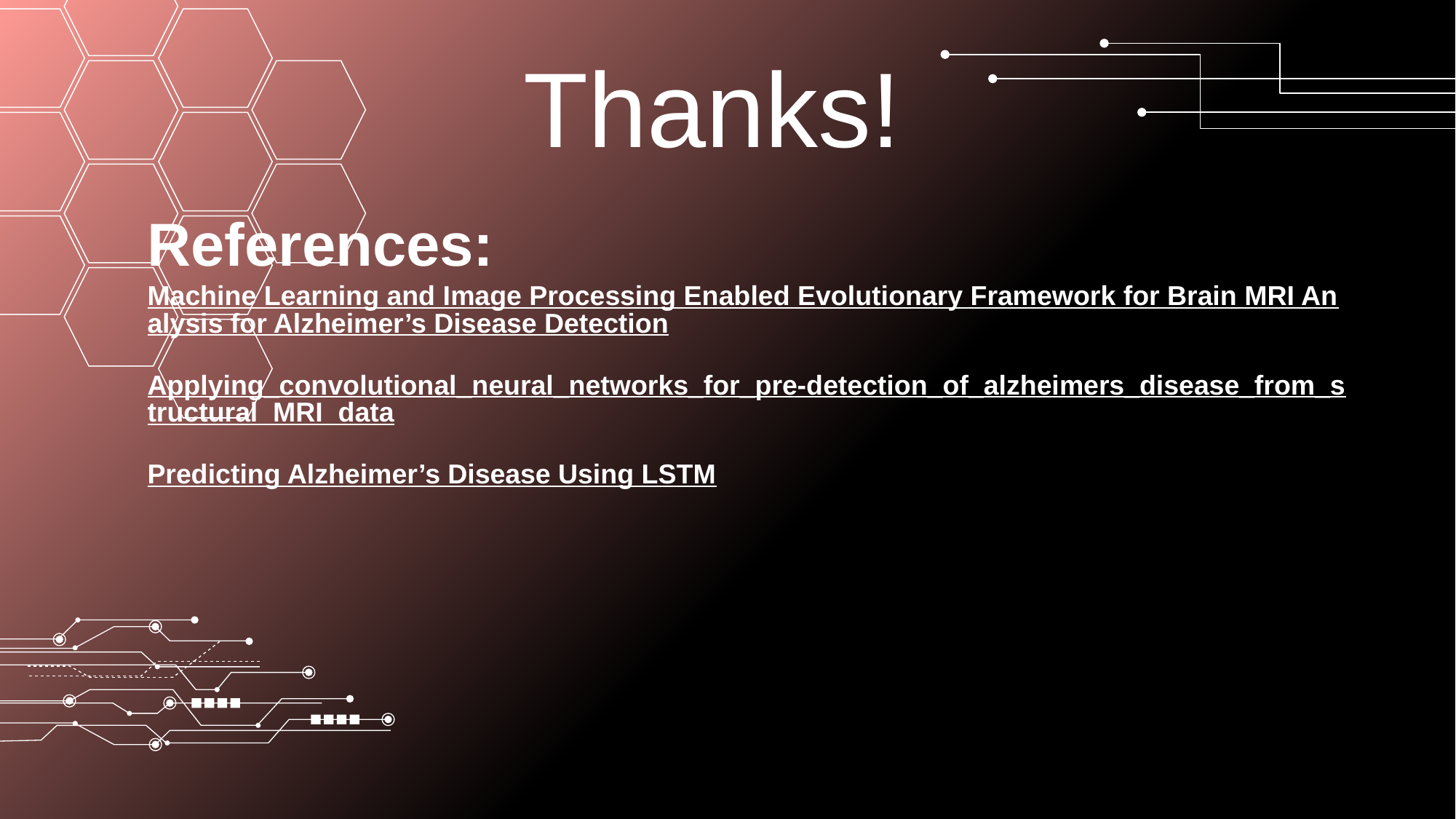

# Thanks!
References:
Machine Learning and Image Processing Enabled Evolutionary Framework for Brain MRI Analysis for Alzheimer’s Disease Detection

Applying_convolutional_neural_networks_for_pre-detection_of_alzheimers_disease_from_structural_MRI_data

Predicting Alzheimer’s Disease Using LSTM